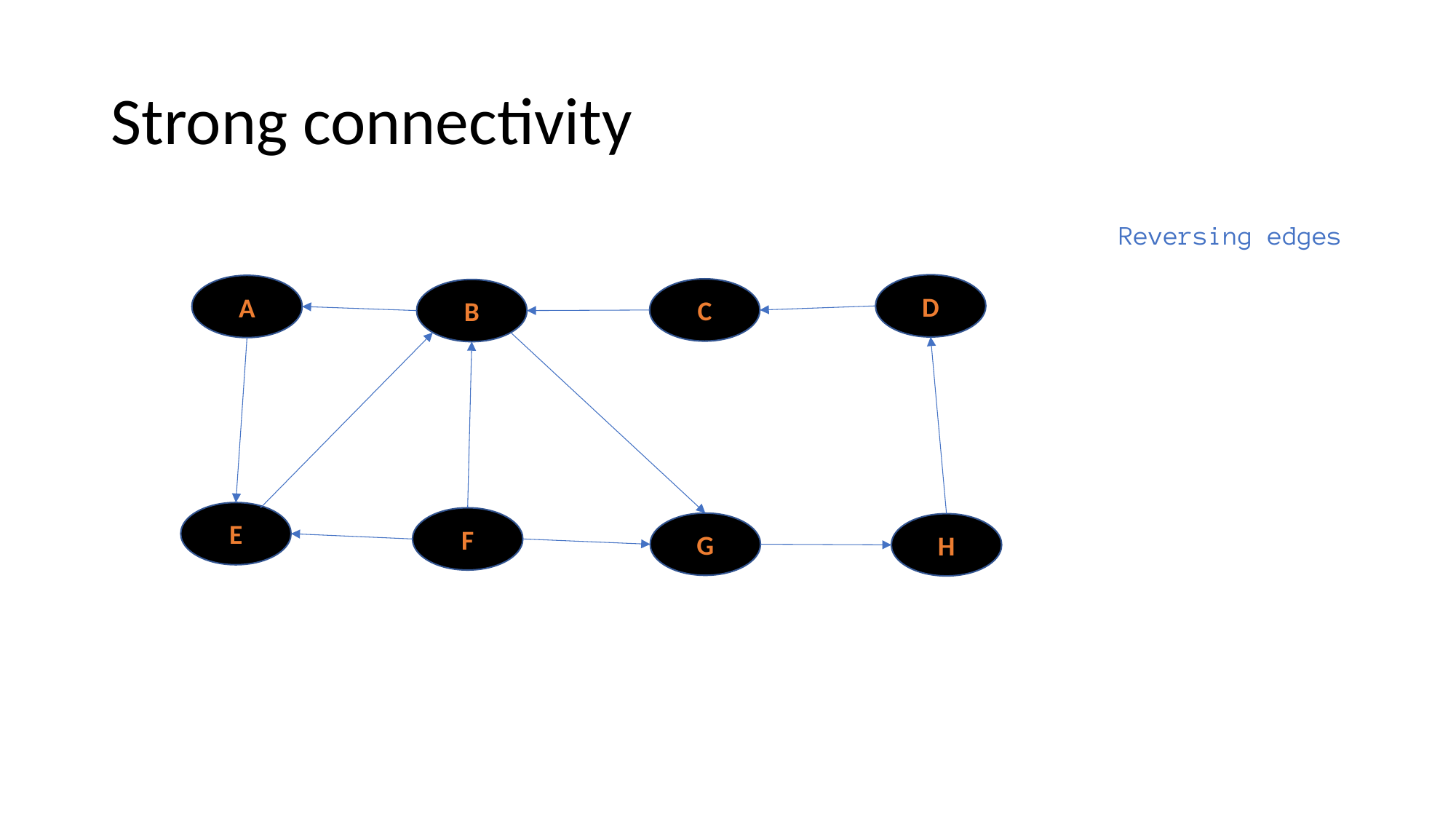

# Strong connectivity
Reversing edges
D
A
C
B
E
F
G
H